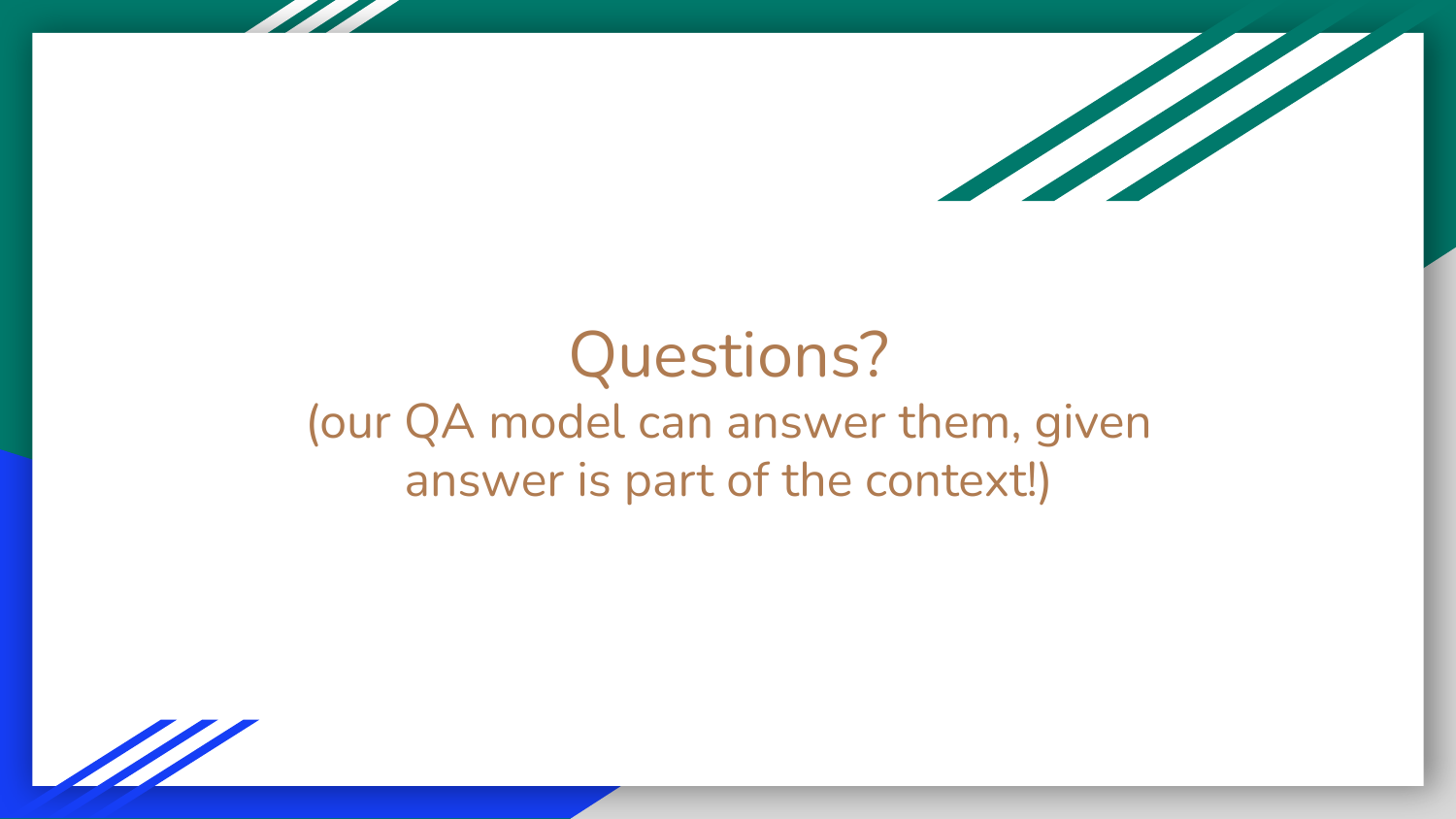

# Questions?
(our QA model can answer them, given answer is part of the context!)